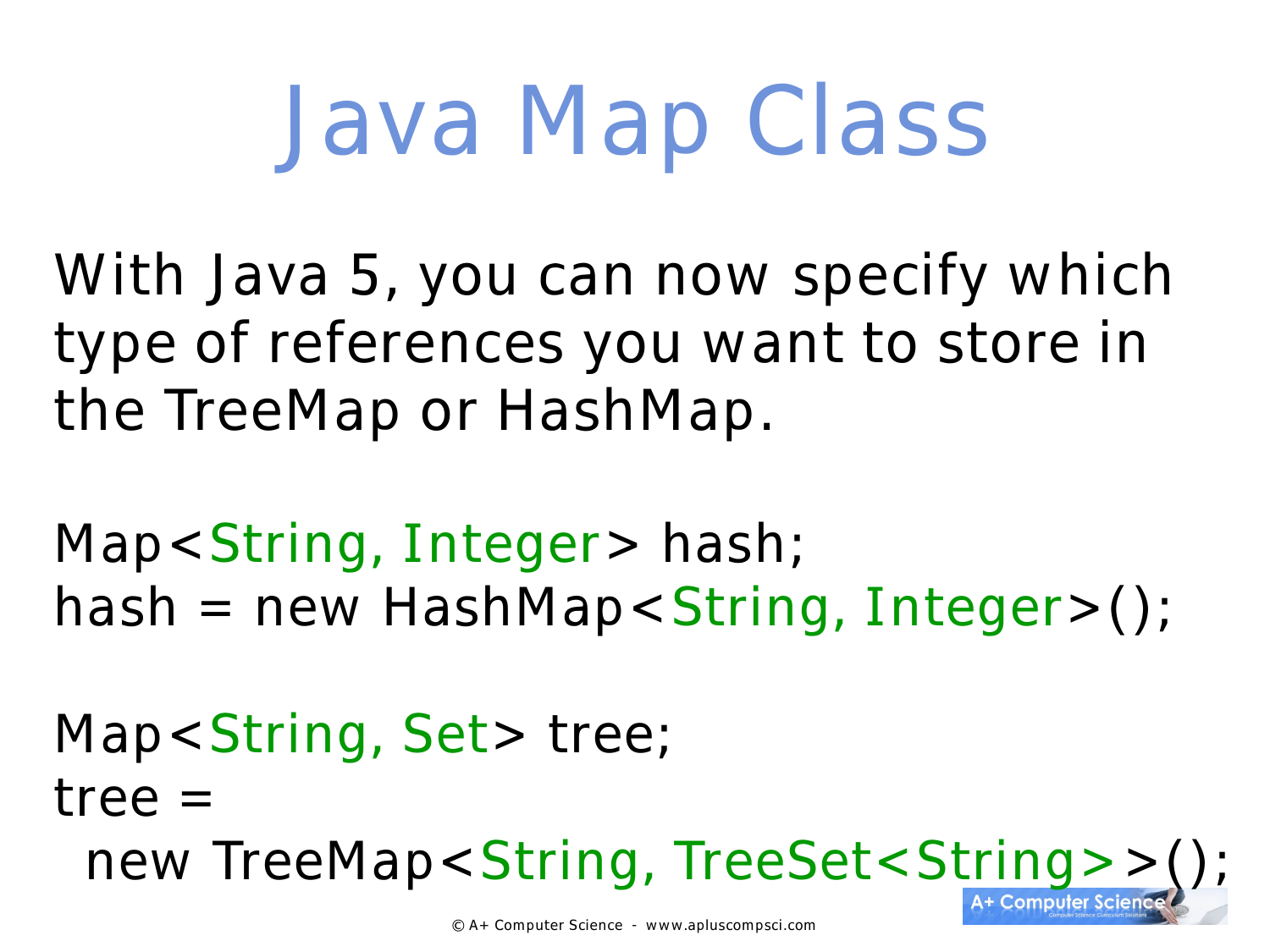

Java Map Class
With Java 5, you can now specify which
type of references you want to store in
the TreeMap or HashMap.

Map<String, Integer> hash;
hash = new HashMap<String, Integer>();
Map<String, Set> tree;
tree =
  new TreeMap<String, TreeSet<String>>();

© A+ Computer Science  -  www.apluscompsci.com